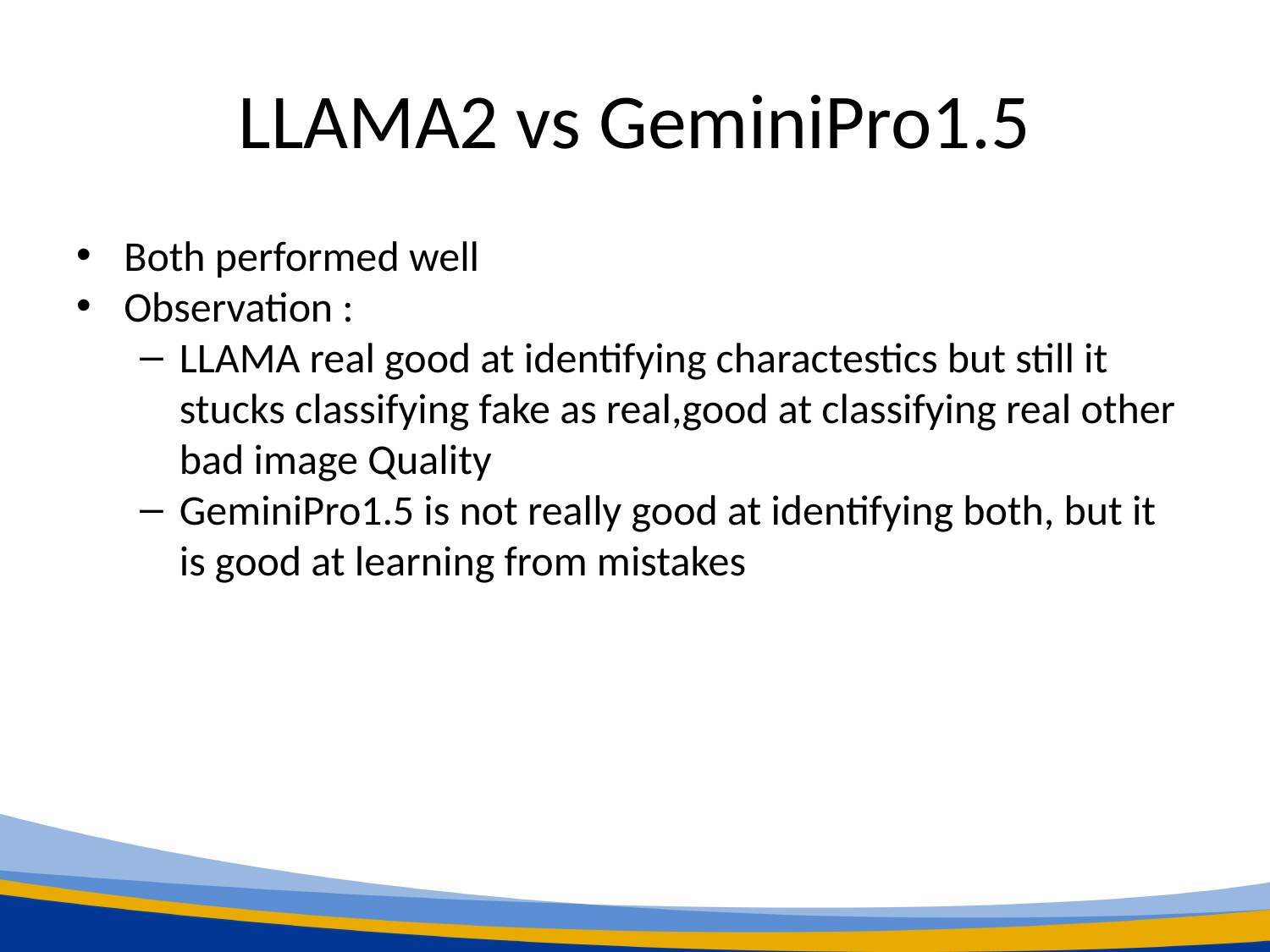

# LLAMA2 vs GeminiPro1.5
Both performed well
Observation :
LLAMA real good at identifying charactestics but still it stucks classifying fake as real,good at classifying real other bad image Quality
GeminiPro1.5 is not really good at identifying both, but it  is good at learning from mistakes